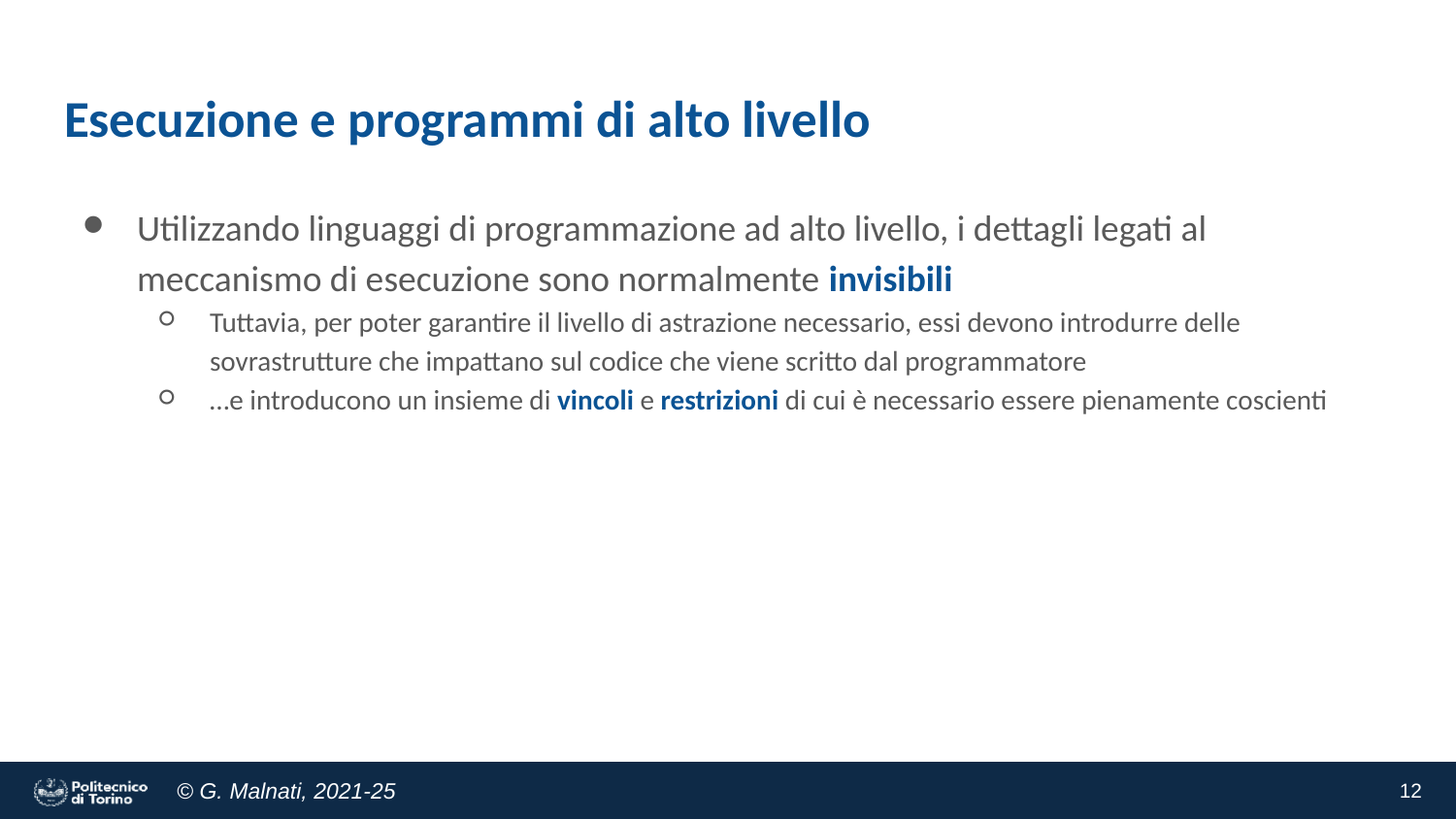

# Esecuzione e programmi di alto livello
Utilizzando linguaggi di programmazione ad alto livello, i dettagli legati al meccanismo di esecuzione sono normalmente invisibili
Tuttavia, per poter garantire il livello di astrazione necessario, essi devono introdurre delle sovrastrutture che impattano sul codice che viene scritto dal programmatore
…e introducono un insieme di vincoli e restrizioni di cui è necessario essere pienamente coscienti
12